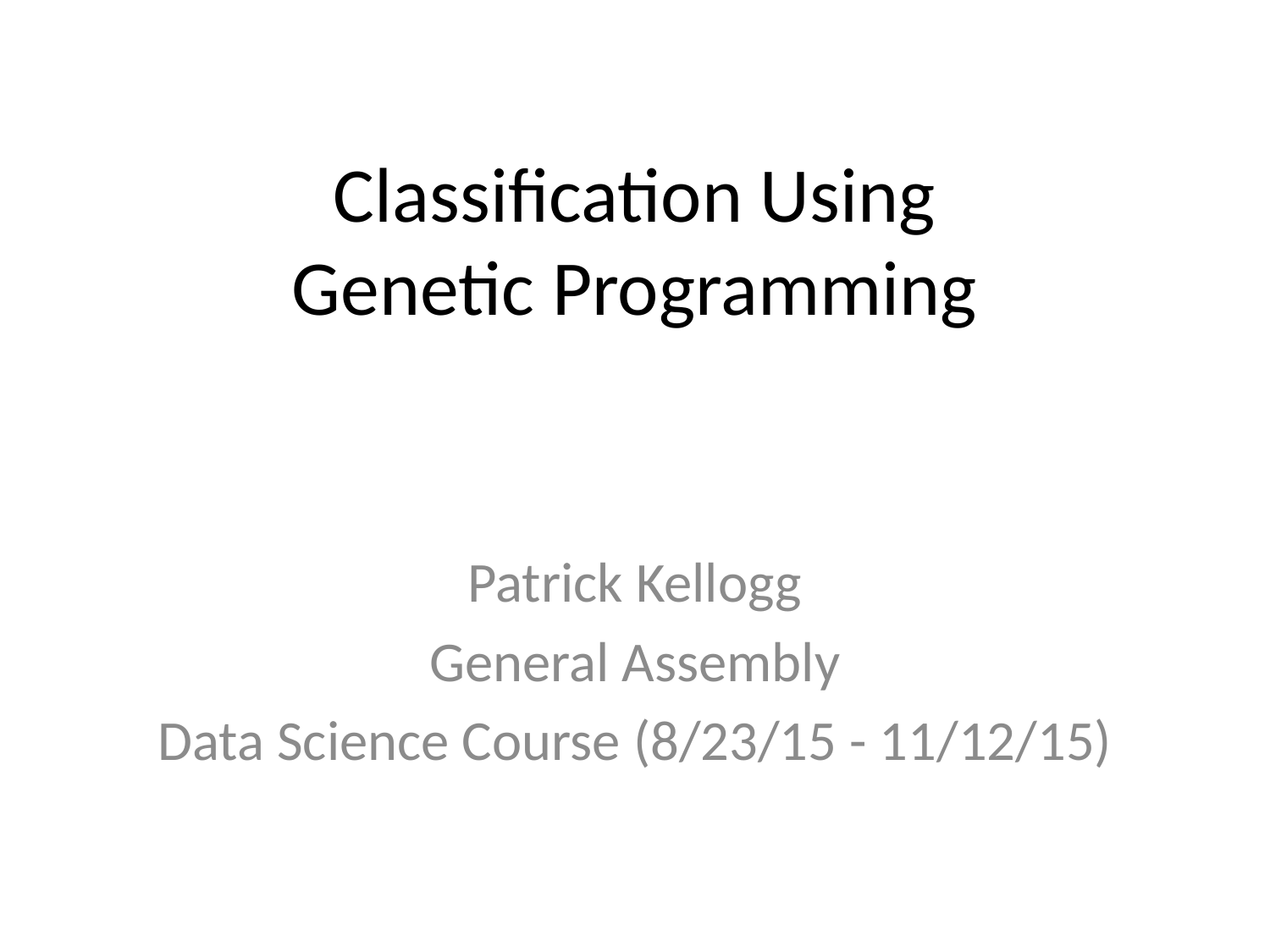

# Classification Using Genetic Programming
Patrick Kellogg
General Assembly
Data Science Course (8/23/15 - 11/12/15)